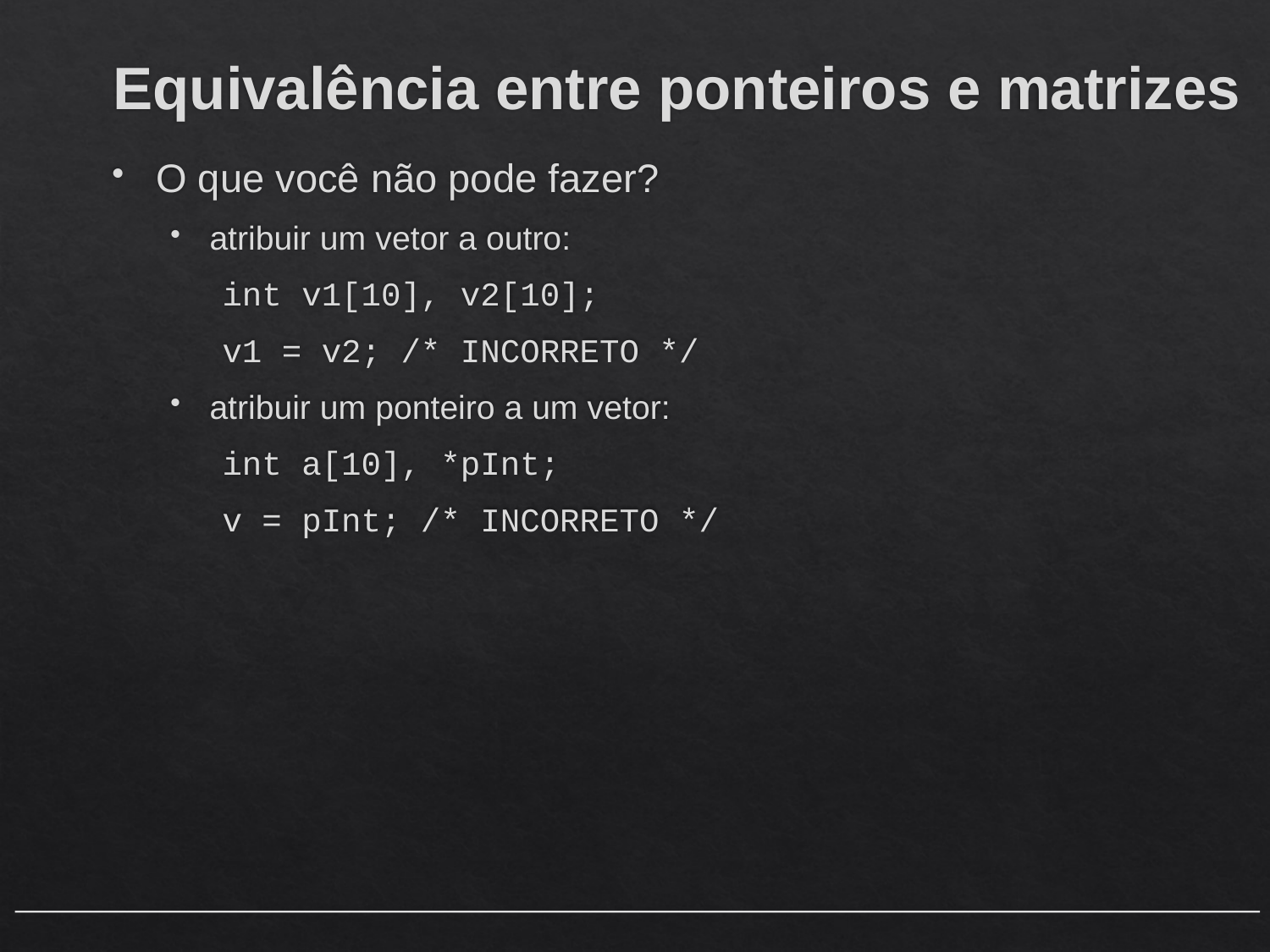

# Equivalência entre ponteiros e matrizes

O que você não pode fazer?
atribuir um vetor a outro:
int v1[10], v2[10];
v1 = v2; /* INCORRETO */
atribuir um ponteiro a um vetor:
int a[10], *pInt;
v = pInt; /* INCORRETO */